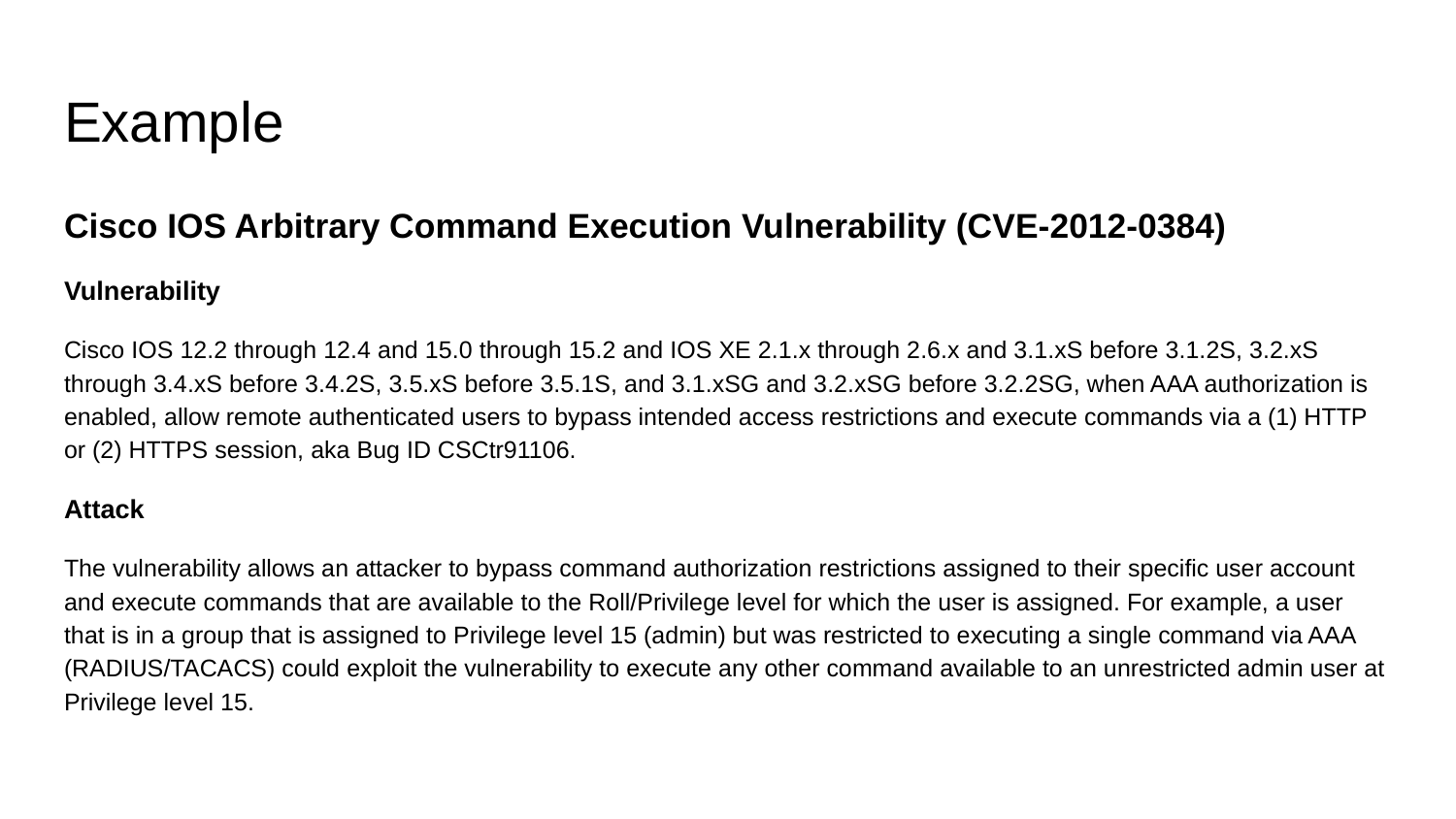

# Example
Cisco IOS Arbitrary Command Execution Vulnerability (CVE-2012-0384)
Vulnerability
Cisco IOS 12.2 through 12.4 and 15.0 through 15.2 and IOS XE 2.1.x through 2.6.x and 3.1.xS before 3.1.2S, 3.2.xS through 3.4.xS before 3.4.2S, 3.5.xS before 3.5.1S, and 3.1.xSG and 3.2.xSG before 3.2.2SG, when AAA authorization is enabled, allow remote authenticated users to bypass intended access restrictions and execute commands via a (1) HTTP or (2) HTTPS session, aka Bug ID CSCtr91106.
Attack
The vulnerability allows an attacker to bypass command authorization restrictions assigned to their specific user account and execute commands that are available to the Roll/Privilege level for which the user is assigned. For example, a user that is in a group that is assigned to Privilege level 15 (admin) but was restricted to executing a single command via AAA (RADIUS/TACACS) could exploit the vulnerability to execute any other command available to an unrestricted admin user at Privilege level 15.